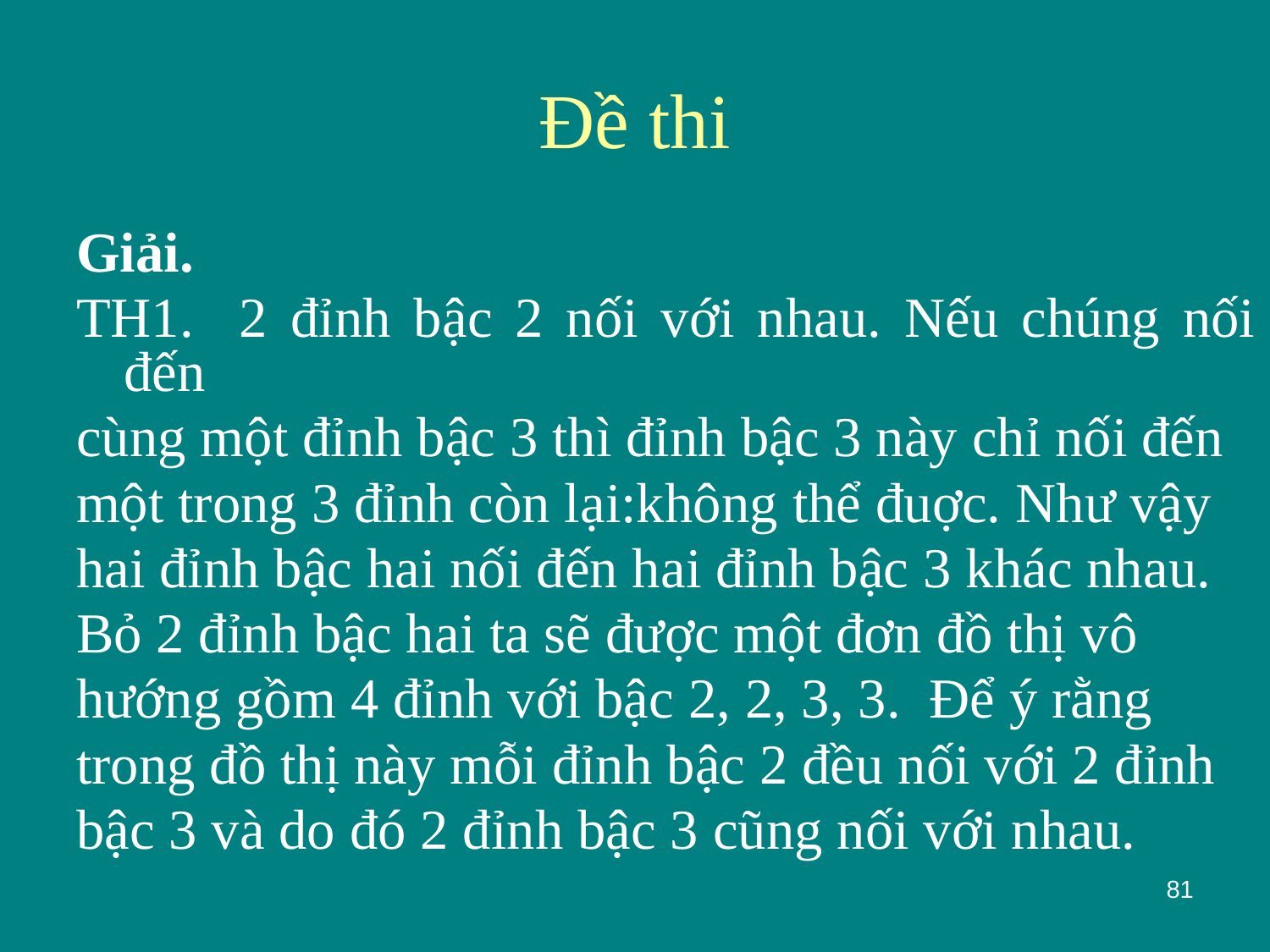

# Đề thi
Giải.
TH1.  2 đỉnh bậc 2 nối với nhau. Nếu chúng nối đến
cùng một đỉnh bậc 3 thì đỉnh bậc 3 này chỉ nối đến
một trong 3 đỉnh còn lại:không thể đuợc. Như vậy
hai đỉnh bậc hai nối đến hai đỉnh bậc 3 khác nhau.
Bỏ 2 đỉnh bậc hai ta sẽ được một đơn đồ thị vô
hướng gồm 4 đỉnh với bậc 2, 2, 3, 3.  Để ý rằng
trong đồ thị này mỗi đỉnh bậc 2 đều nối với 2 đỉnh
bậc 3 và do đó 2 đỉnh bậc 3 cũng nối với nhau.

81